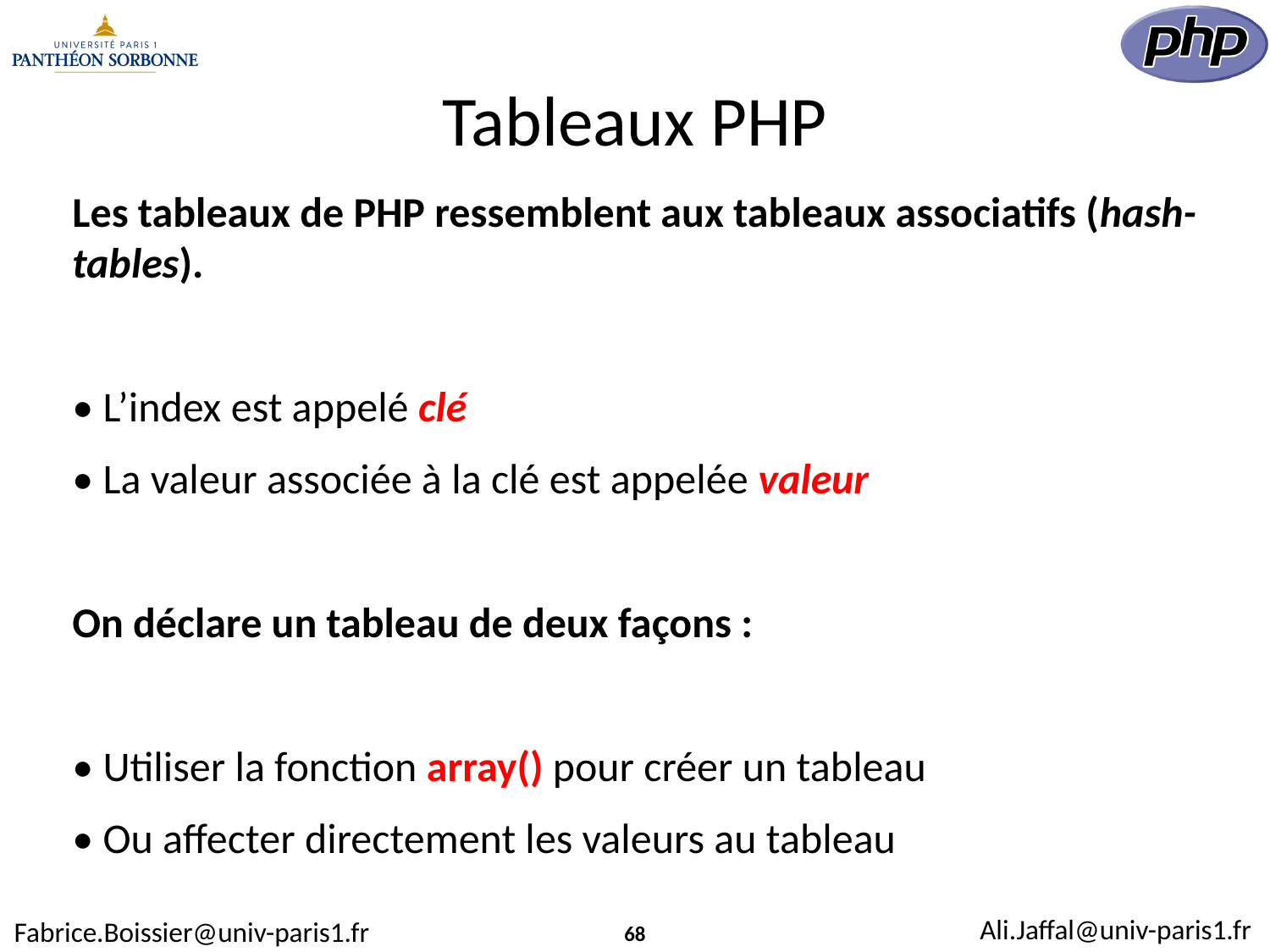

# Tableaux PHP
Les tableaux de PHP ressemblent aux tableaux associatifs (hash-tables).

• L’index est appelé clé
• La valeur associée à la clé est appelée valeur

On déclare un tableau de deux façons :

• Utiliser la fonction array() pour créer un tableau
• Ou affecter directement les valeurs au tableau
68